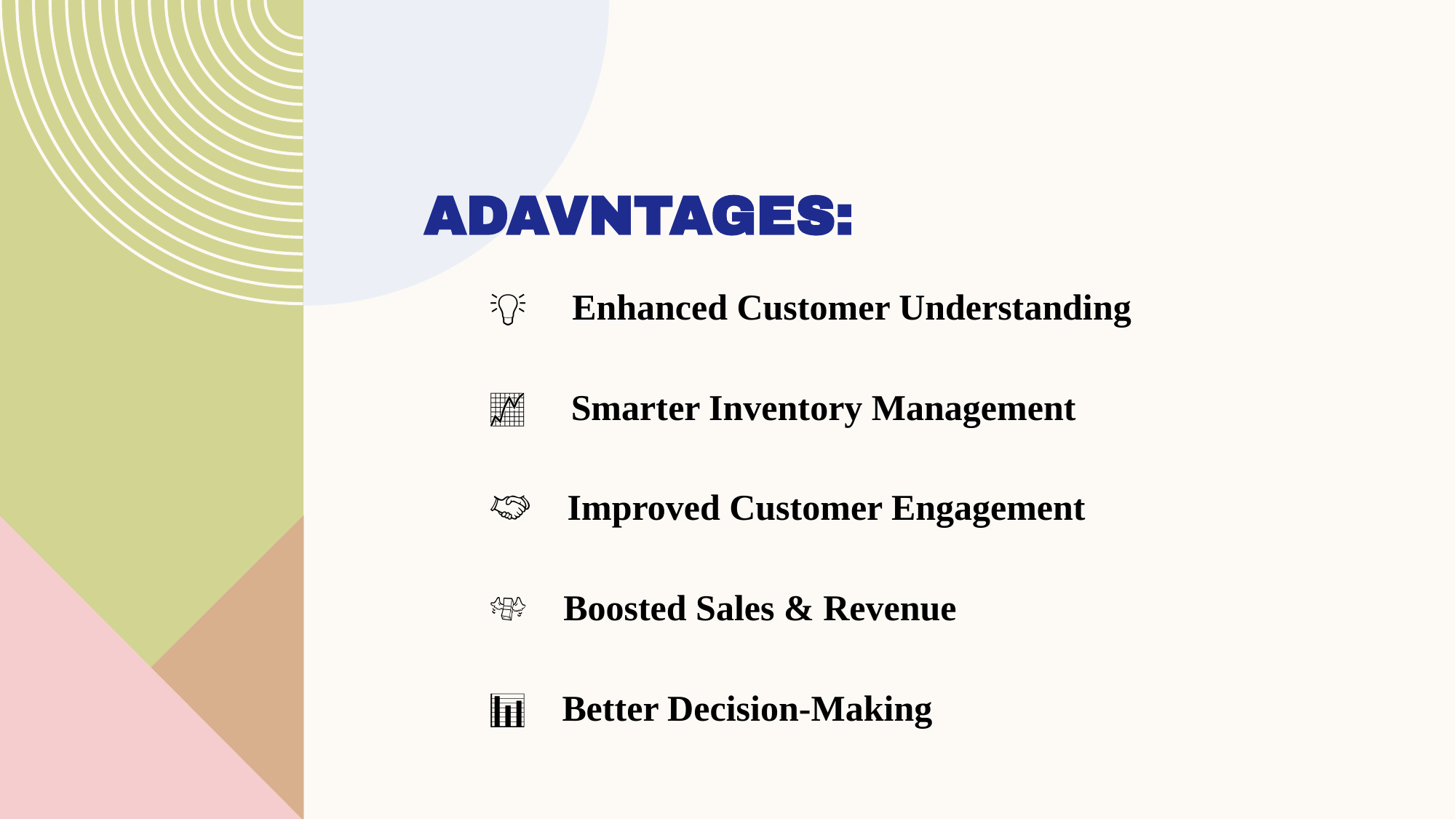

15
# ADAVNTAGES:
💡     Enhanced Customer Understanding

📈     Smarter Inventory Management

🤝    Improved Customer Engagement

💸    Boosted Sales & Revenue

📊    Better Decision-Making